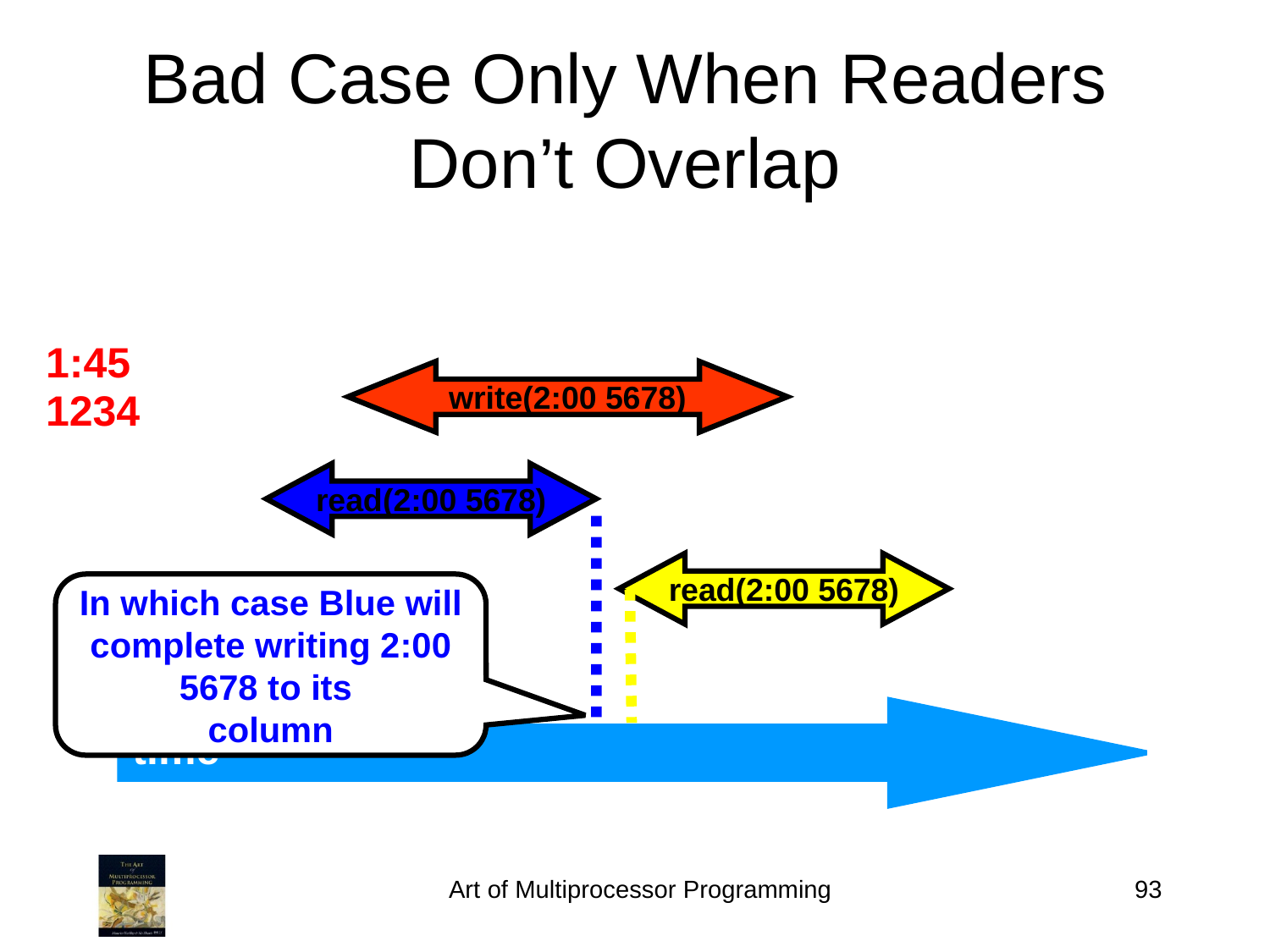

Bad Case Only When Readers
Don’t Overlap
1:45
1234
write(2:00 5678)
read(2:00 5678)

read(2:00 5678)
In which case Blue will complete writing 2:00 5678 to its
column

time
Art of Multiprocessor Programming
93